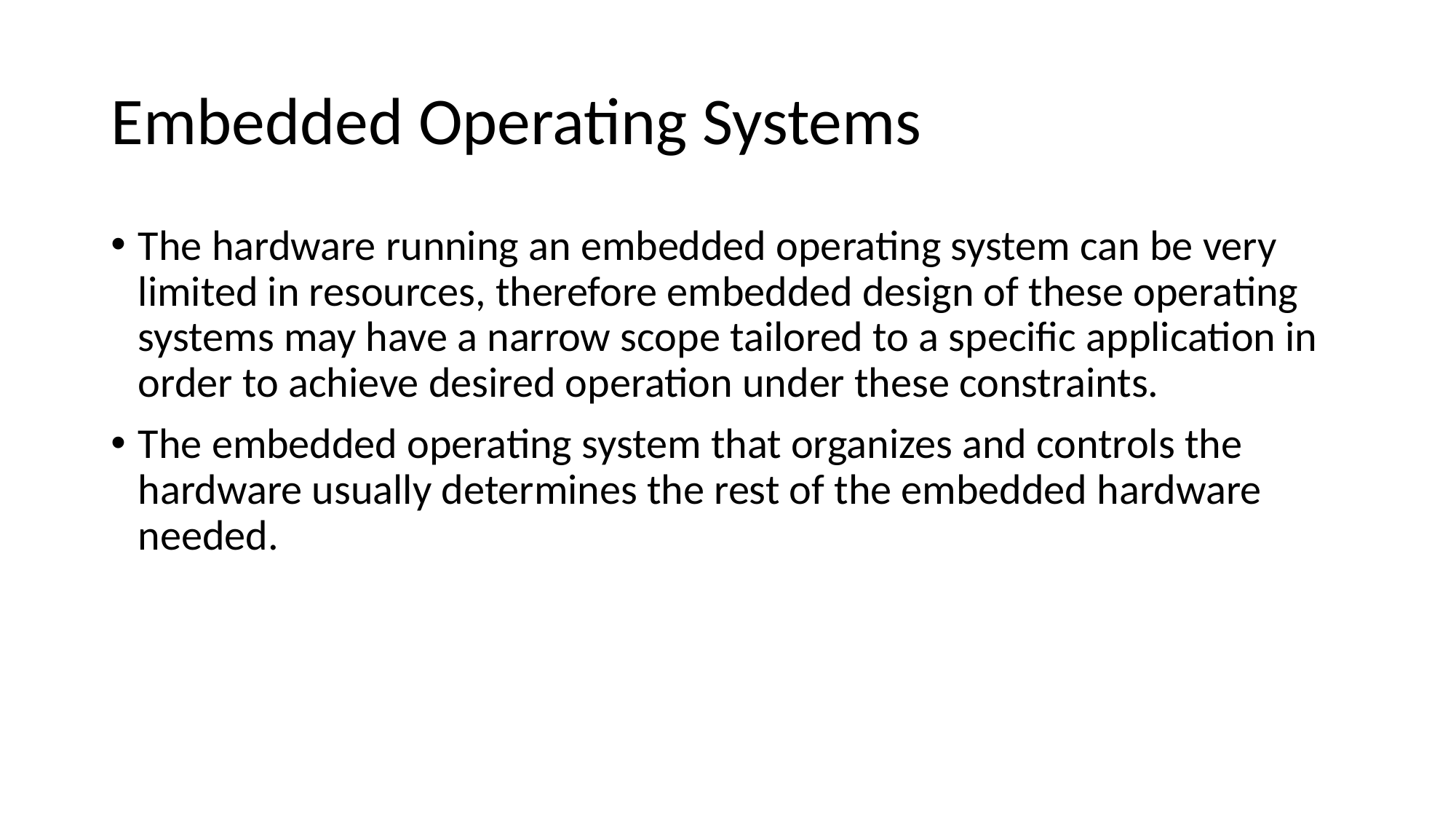

# Embedded Operating Systems
The hardware running an embedded operating system can be very limited in resources, therefore embedded design of these operating systems may have a narrow scope tailored to a specific application in order to achieve desired operation under these constraints.
The embedded operating system that organizes and controls the hardware usually determines the rest of the embedded hardware needed.